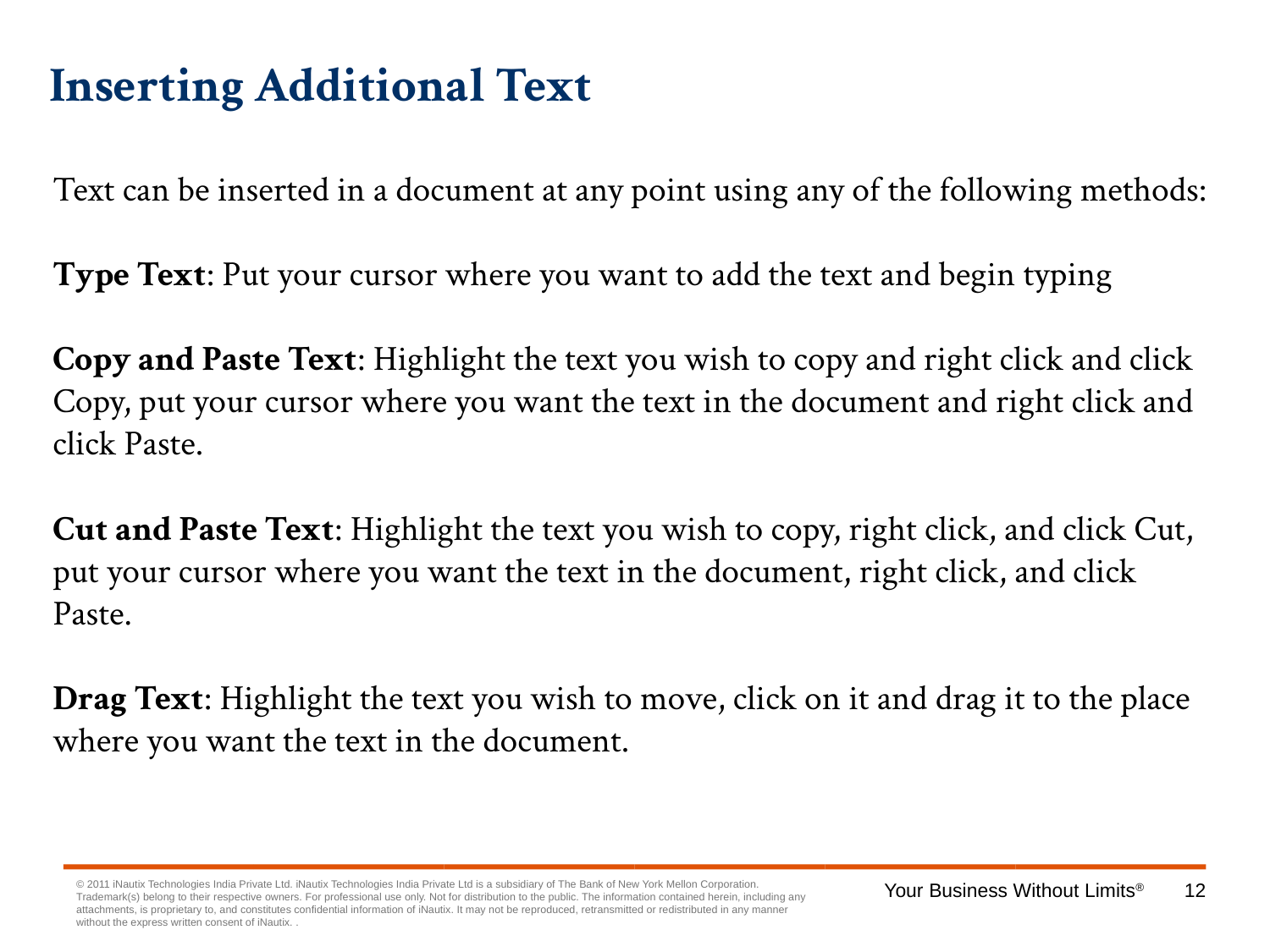

Inserting Additional Text
Text can be inserted in a document at any point using any of the following methods:

Type Text: Put your cursor where you want to add the text and begin typing

Copy and Paste Text: Highlight the text you wish to copy and right click and click Copy, put your cursor where you want the text in the document and right click and click Paste.

Cut and Paste Text: Highlight the text you wish to copy, right click, and click Cut, put your cursor where you want the text in the document, right click, and click Paste.

Drag Text: Highlight the text you wish to move, click on it and drag it to the place where you want the text in the document.
12